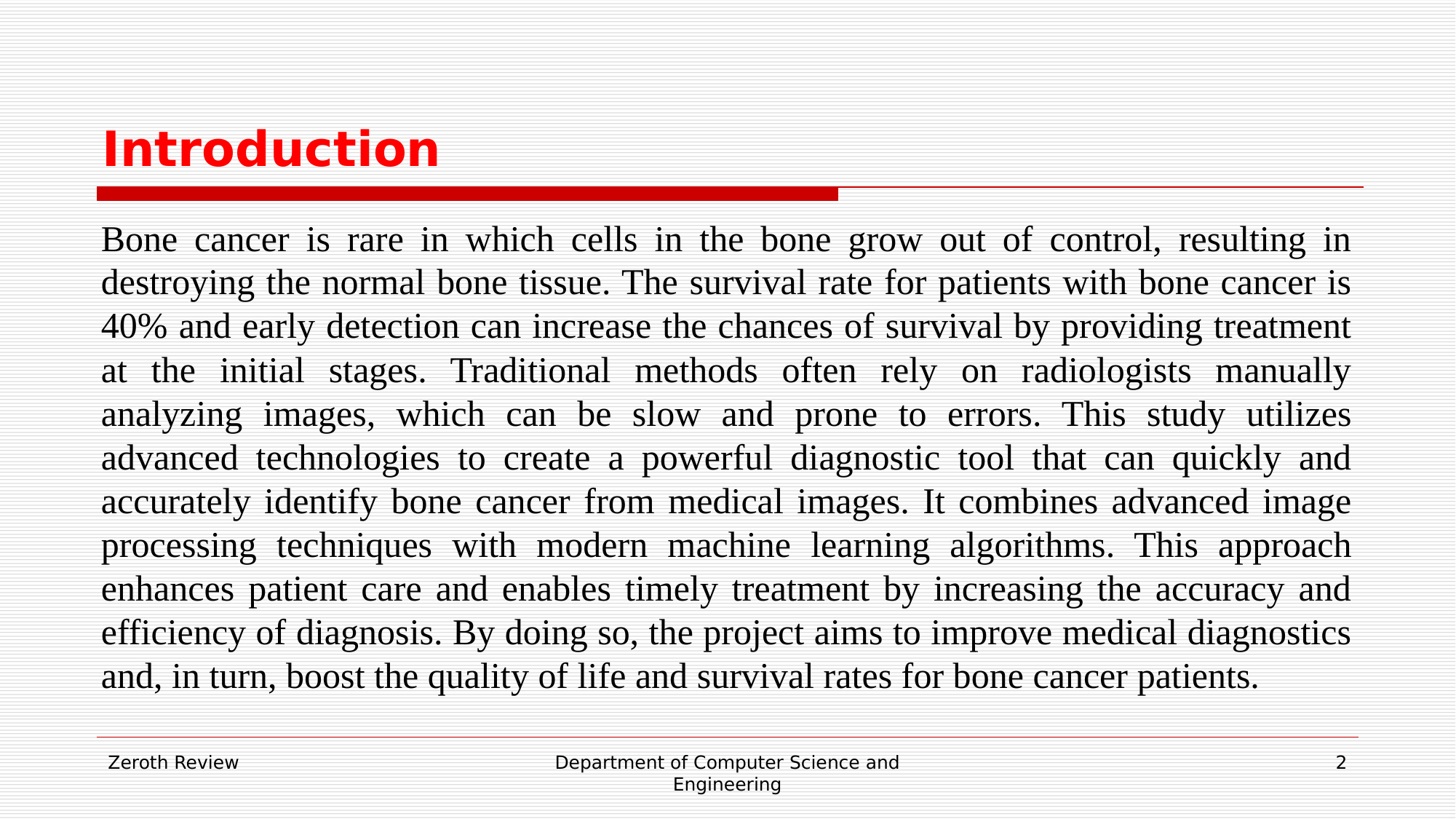

# Introduction
Bone cancer is rare in which cells in the bone grow out of control, resulting in destroying the normal bone tissue. The survival rate for patients with bone cancer is 40% and early detection can increase the chances of survival by providing treatment at the initial stages. Traditional methods often rely on radiologists manually analyzing images, which can be slow and prone to errors. This study utilizes advanced technologies to create a powerful diagnostic tool that can quickly and accurately identify bone cancer from medical images. It combines advanced image processing techniques with modern machine learning algorithms. This approach enhances patient care and enables timely treatment by increasing the accuracy and efficiency of diagnosis. By doing so, the project aims to improve medical diagnostics and, in turn, boost the quality of life and survival rates for bone cancer patients.
Zeroth Review
Department of Computer Science and Engineering
2